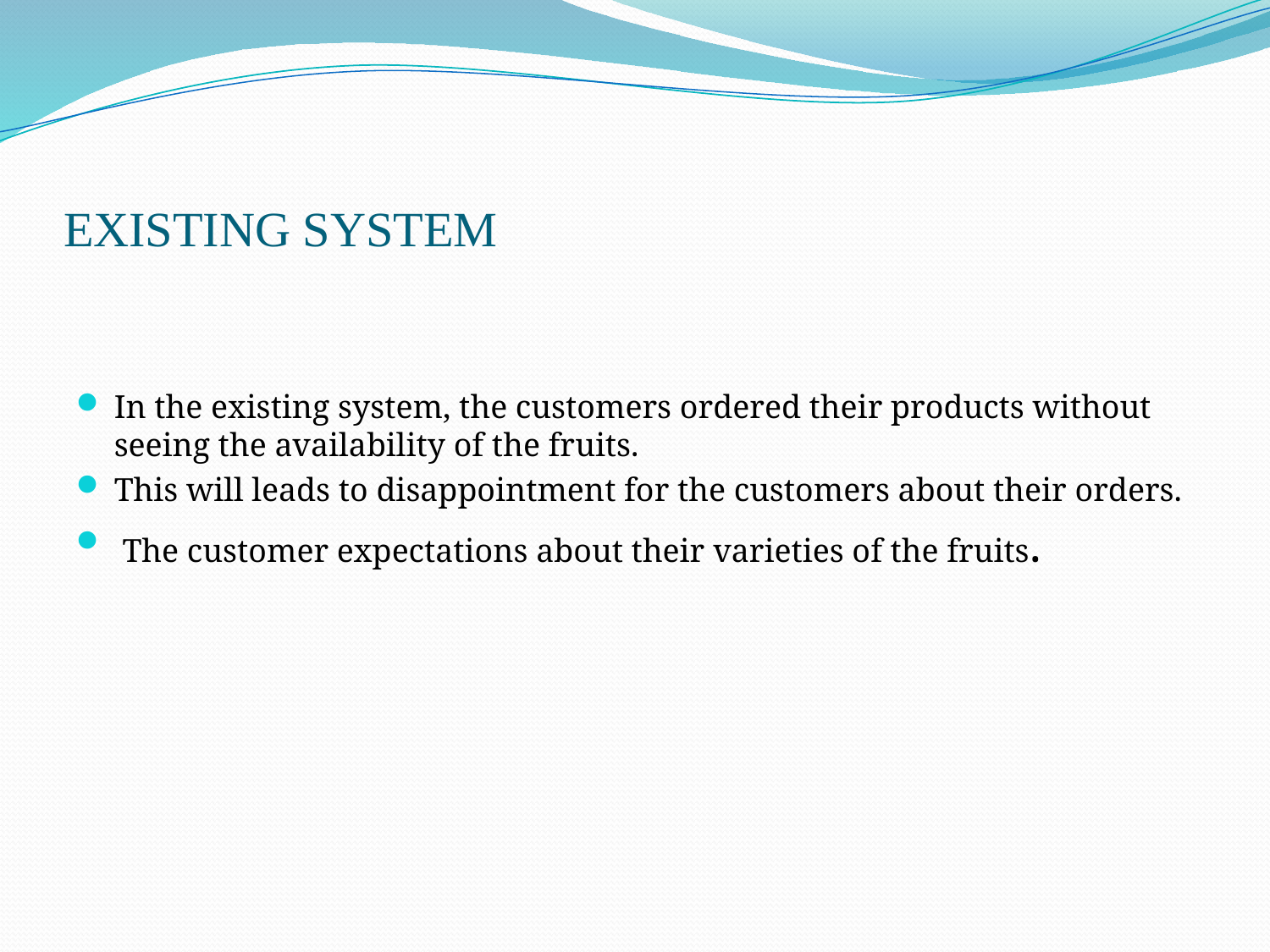

# EXISTING SYSTEM
In the existing system, the customers ordered their products without seeing the availability of the fruits.
This will leads to disappointment for the customers about their orders.
 The customer expectations about their varieties of the fruits.